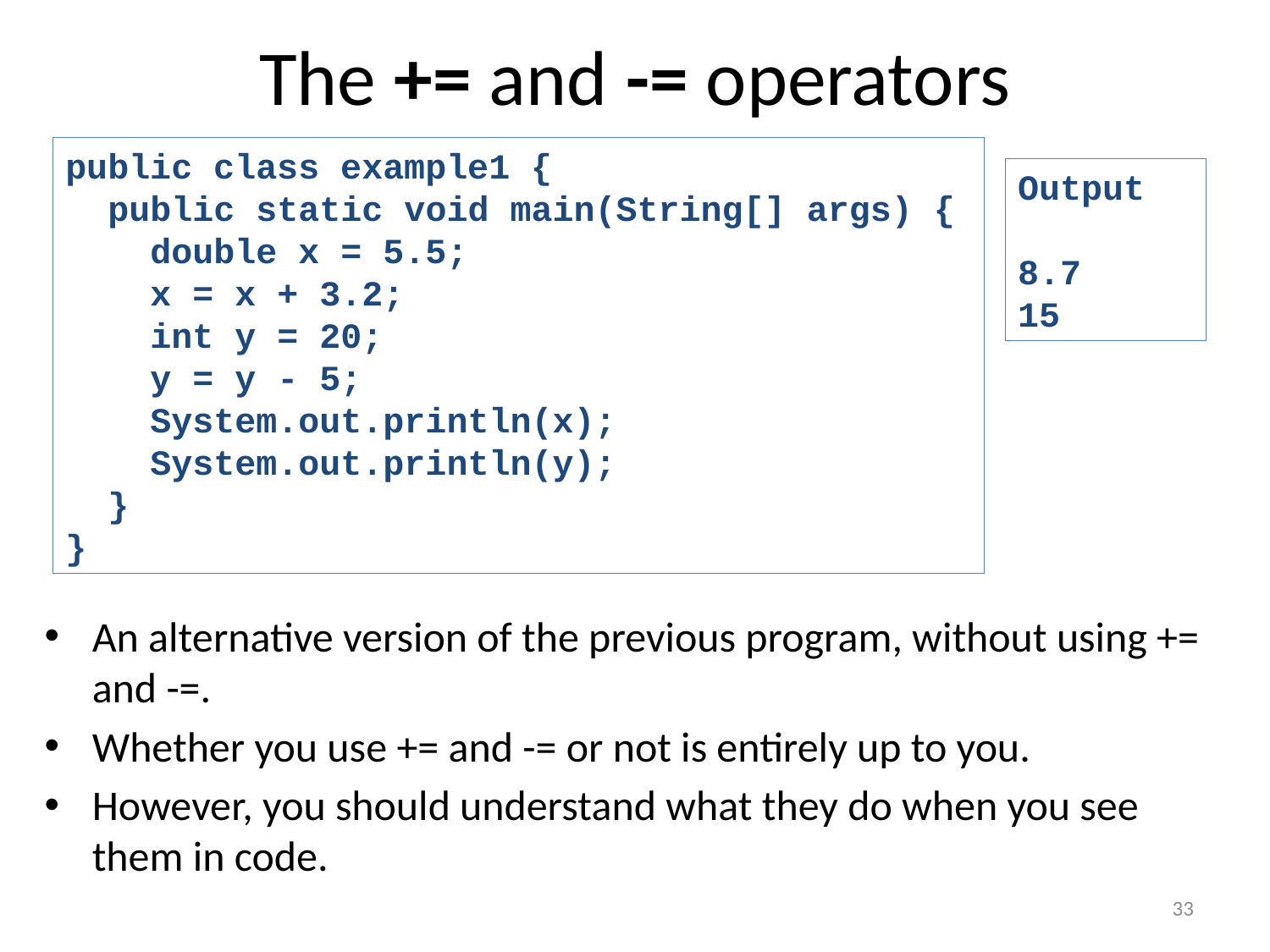

# The += and -= operators
public class example1 {
  public static void main(String[] args) {
    double x = 5.5;
    x = x + 3.2;
    int y = 20;
    y = y - 5;
    System.out.println(x);
    System.out.println(y);
  }
}
Output
8.7
15
An alternative version of the previous program, without using += and -=.
Whether you use += and -= or not is entirely up to you.
However, you should understand what they do when you see them in code.
33